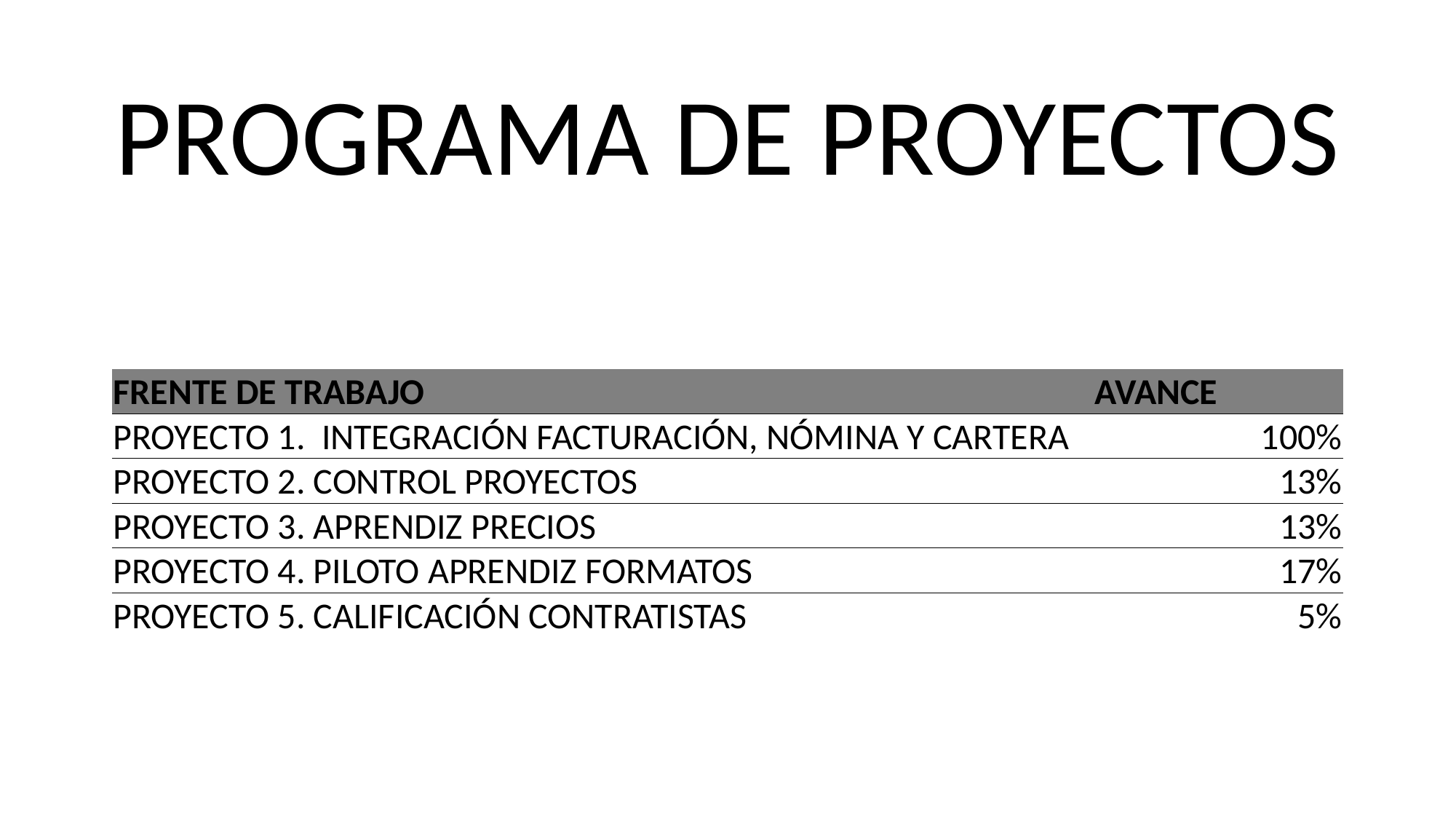

PROGRAMA DE PROYECTOS
| FRENTE DE TRABAJO | AVANCE |
| --- | --- |
| PROYECTO 1. INTEGRACIÓN FACTURACIÓN, NÓMINA Y CARTERA | 100% |
| PROYECTO 2. CONTROL PROYECTOS | 13% |
| PROYECTO 3. APRENDIZ PRECIOS | 13% |
| PROYECTO 4. PILOTO APRENDIZ FORMATOS | 17% |
| PROYECTO 5. CALIFICACIÓN CONTRATISTAS | 5% |